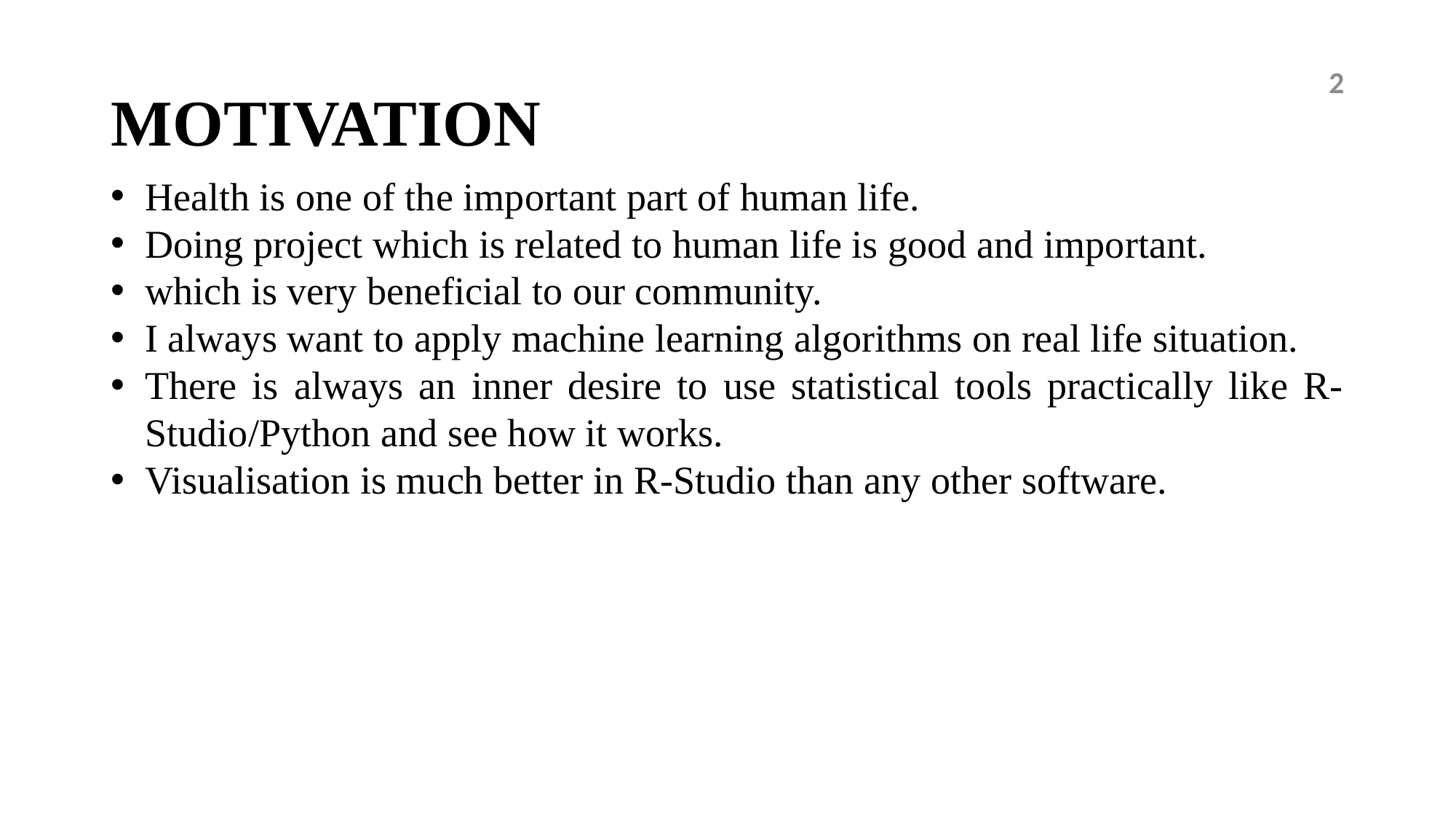

2
# MOTIVATION
Health is one of the important part of human life.
Doing project which is related to human life is good and important.
which is very beneficial to our community.
I always want to apply machine learning algorithms on real life situation.
There is always an inner desire to use statistical tools practically like R-Studio/Python and see how it works.
Visualisation is much better in R-Studio than any other software.